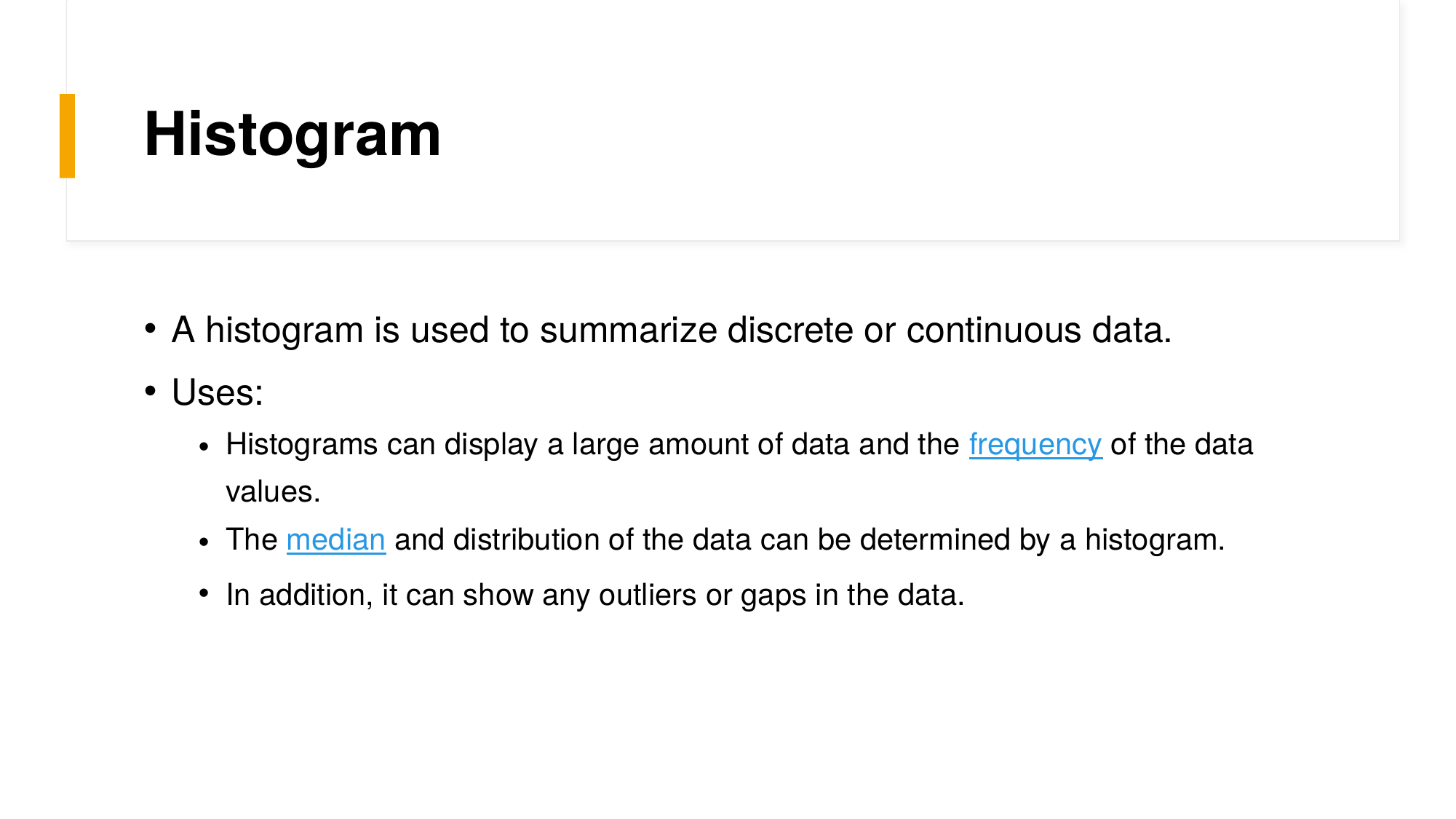

# Histogram
A histogram is used to summarize discrete or continuous data.
Uses:
Histograms can display a large amount of data and the frequency of the data values.
The median and distribution of the data can be determined by a histogram.
In addition, it can show any outliers or gaps in the data.